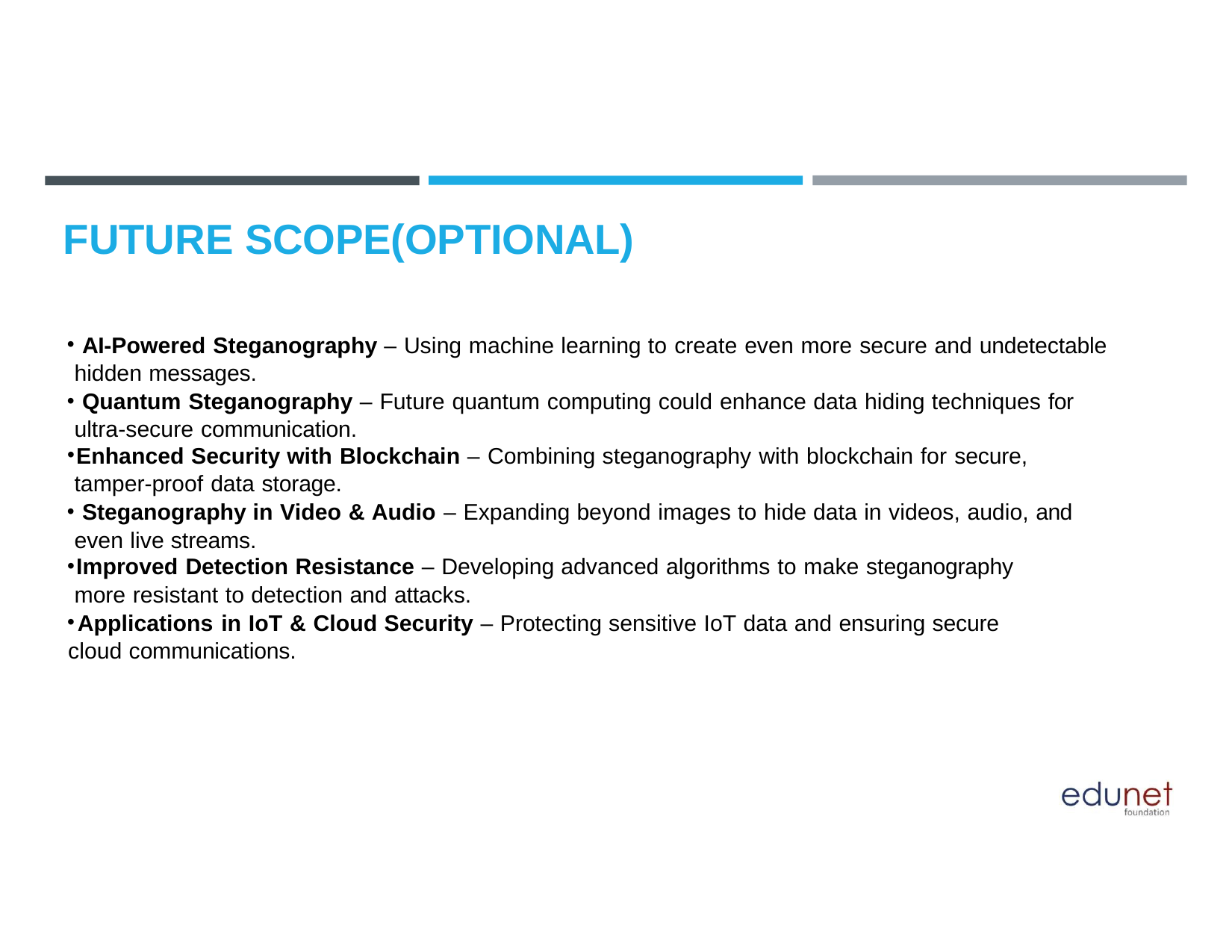

# FUTURE SCOPE(OPTIONAL)
	AI-Powered Steganography – Using machine learning to create even more secure and undetectable hidden messages.
	Quantum Steganography – Future quantum computing could enhance data hiding techniques for ultra-secure communication.
Enhanced Security with Blockchain – Combining steganography with blockchain for secure,
tamper-proof data storage.
	Steganography in Video & Audio – Expanding beyond images to hide data in videos, audio, and even live streams.
Improved Detection Resistance – Developing advanced algorithms to make steganography
more resistant to detection and attacks.
	Applications in IoT & Cloud Security – Protecting sensitive IoT data and ensuring secure cloud communications.